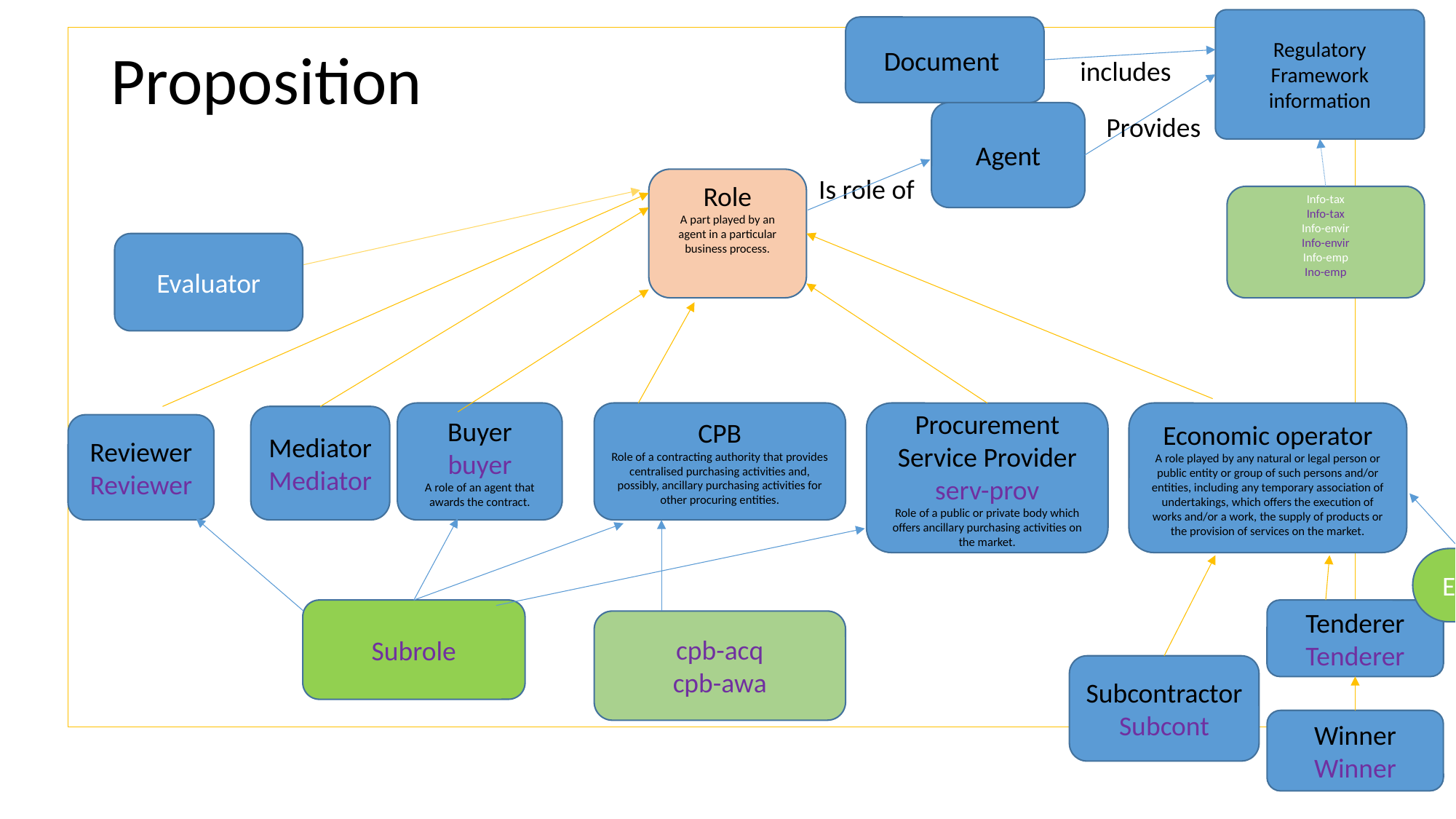

Regulatory Framework information
Document

# Proposition
includes
Agent
Provides
Is role of
Role
A part played by an agent in a particular business process.

Info-tax
Info-tax
Info-envir
Info-envir
Info-emp
Ino-emp

Evaluator
Economic operator
A role played by any natural or legal person or public entity or group of such persons and/or entities, including any temporary association of undertakings, which offers the execution of works and/or a work, the supply of products or the provision of services on the market.
Buyer
buyer
A role of an agent that awards the contract.
CPB
Role of a contracting authority that provides centralised purchasing activities and, possibly, ancillary purchasing activities for other procuring entities.
Procurement Service Provider
serv-prov
Role of a public or private body which offers ancillary purchasing activities on the market.
Mediator
Mediator
Reviewer
Reviewer
EoRoleType
Subrole
Tenderer
Tenderer
cpb-acq
cpb-awa
Subcontractor
Subcont
Winner
Winner